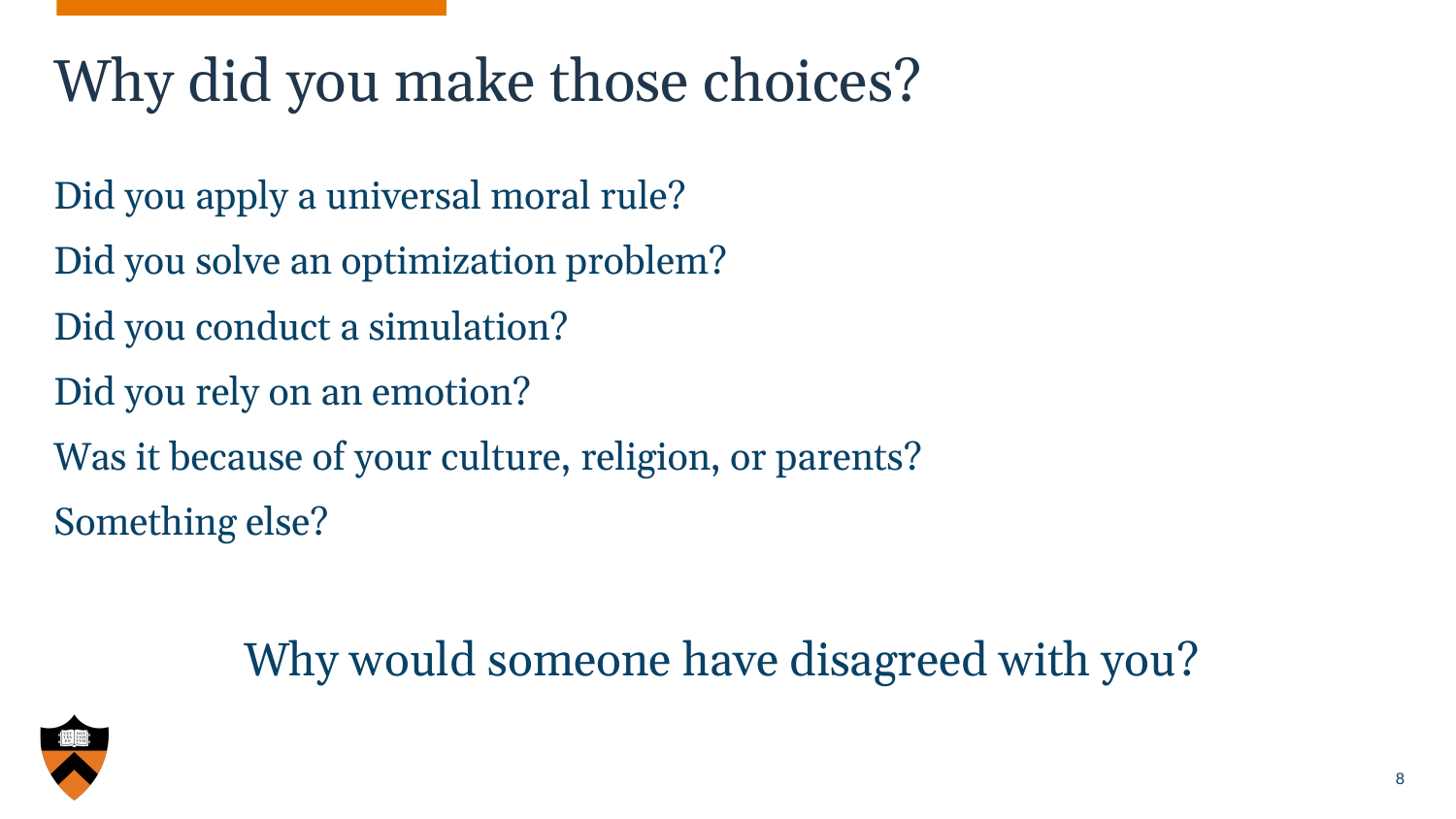

# Why did you make those choices?
Did you apply a universal moral rule?
Did you solve an optimization problem?
Did you conduct a simulation?
Did you rely on an emotion?
Was it because of your culture, religion, or parents?
Something else?

Why would someone have disagreed with you?

8